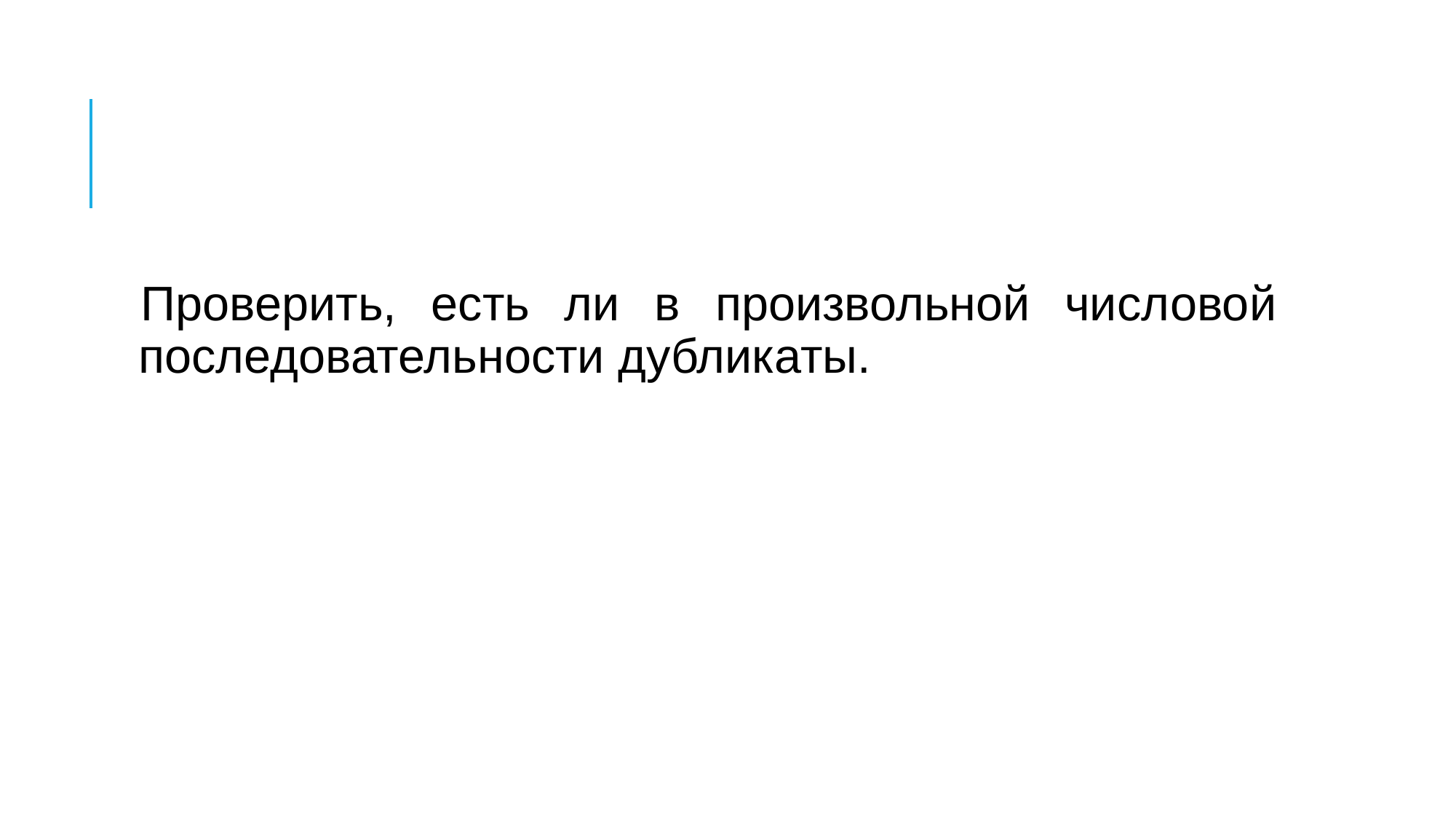

#
Проверить, есть ли в произвольной числовой последовательности дубликаты.